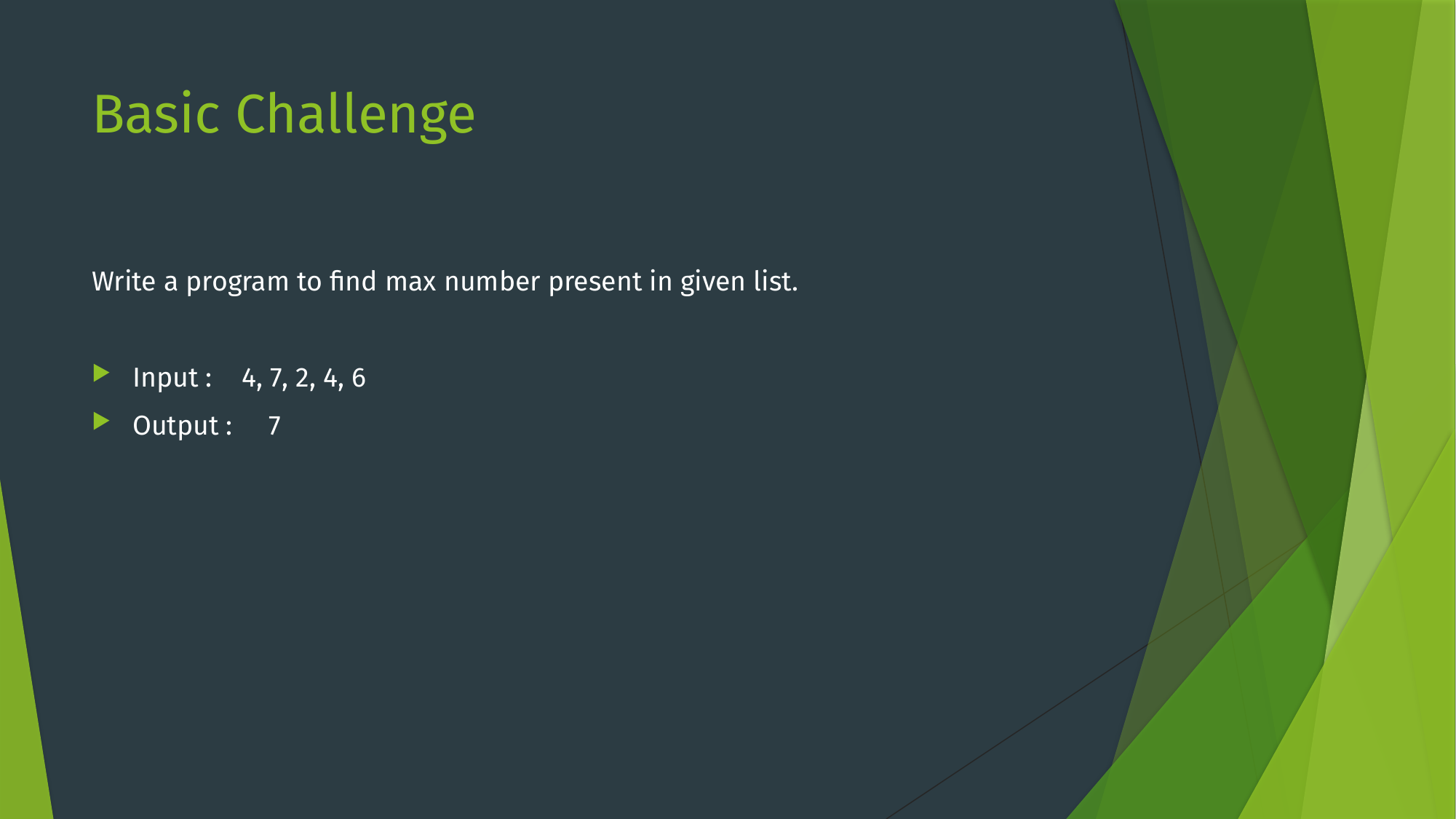

# Basic Challenge
Write a program to find max number present in given list.

Input : 	4, 7, 2, 4, 6
Output :     7